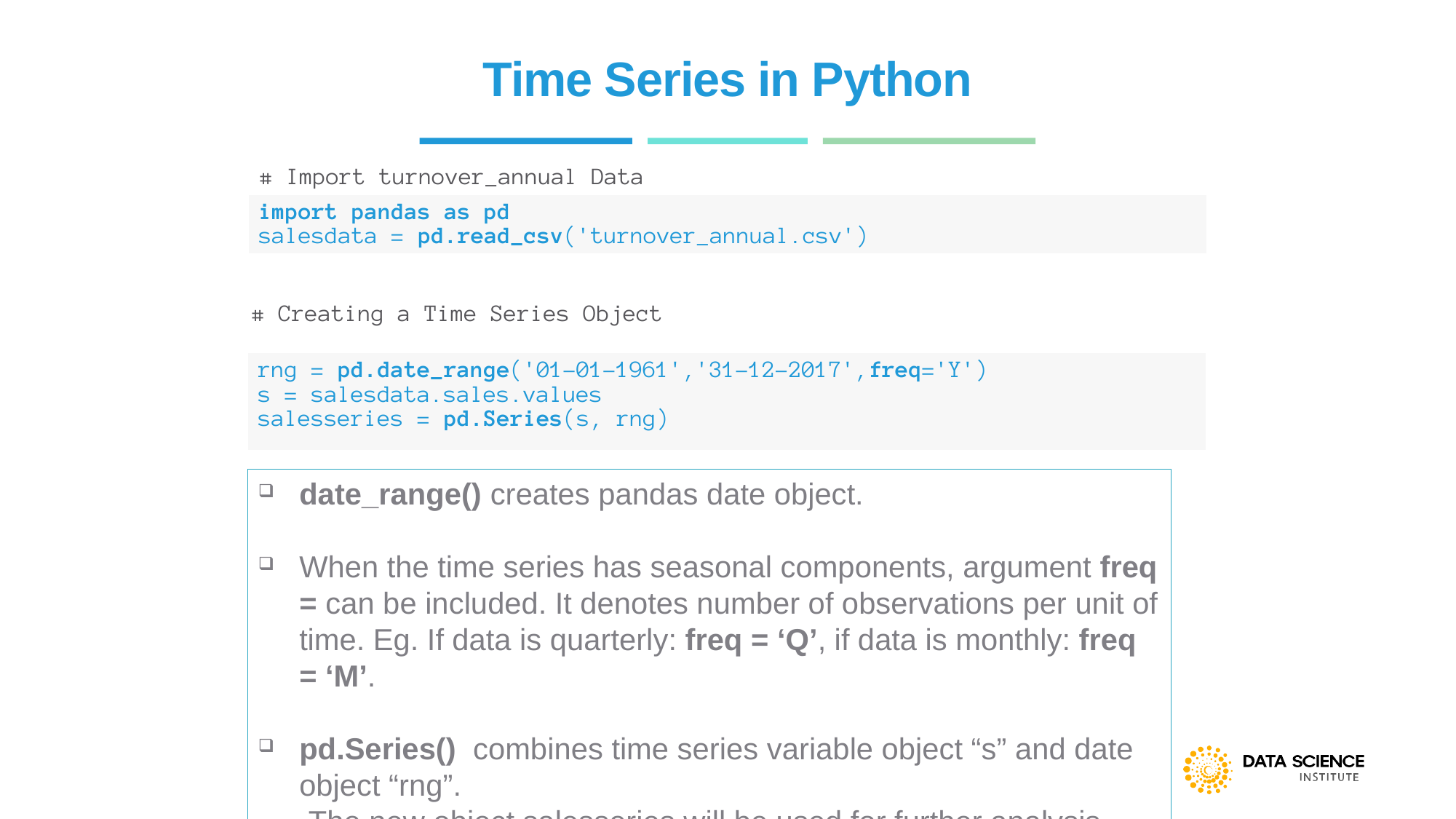

# Time Series in Python

# Import turnover_annual Data
| import pandas as pd salesdata = pd.read\_csv('turnover\_annual.csv') |
| --- |
# Creating a Time Series Object
| rng = pd.date\_range('01-01-1961','31-12-2017',freq='Y') s = salesdata.sales.values salesseries = pd.Series(s, rng) |
| --- |
date_range() creates pandas date object.

When the time series has seasonal components, argument freq = can be included. It denotes number of observations per unit of time. Eg. If data is quarterly: freq = ‘Q’, if data is monthly: freq = ‘M’.

pd.Series()  combines time series variable object “s” and date object “rng”.
      The new object salesseries will be used for further analysis.